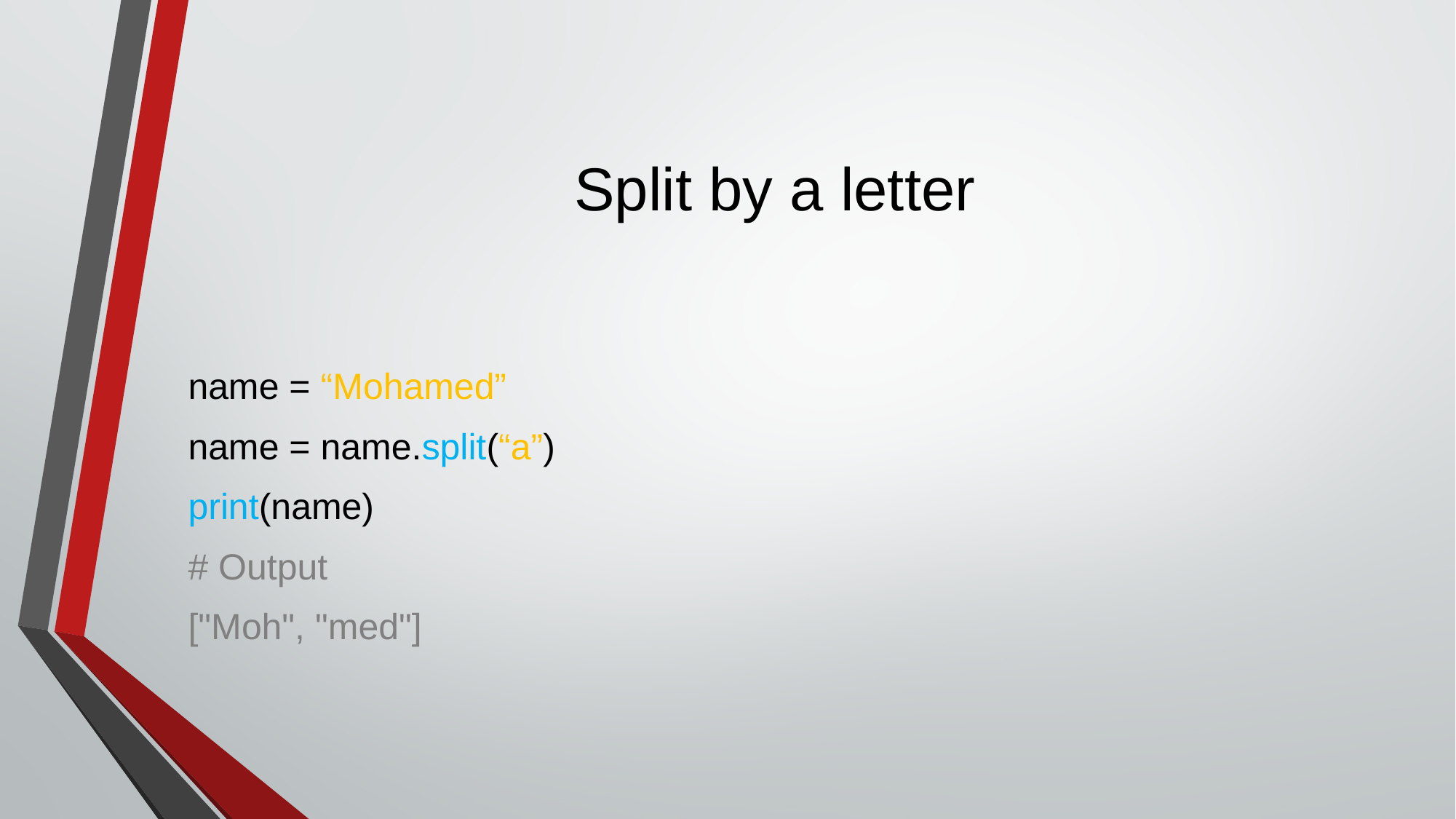

# Split by a letter
name = “Mohamed”
name = name.split(“a”)
print(name)
# Output
["Moh", "med"]